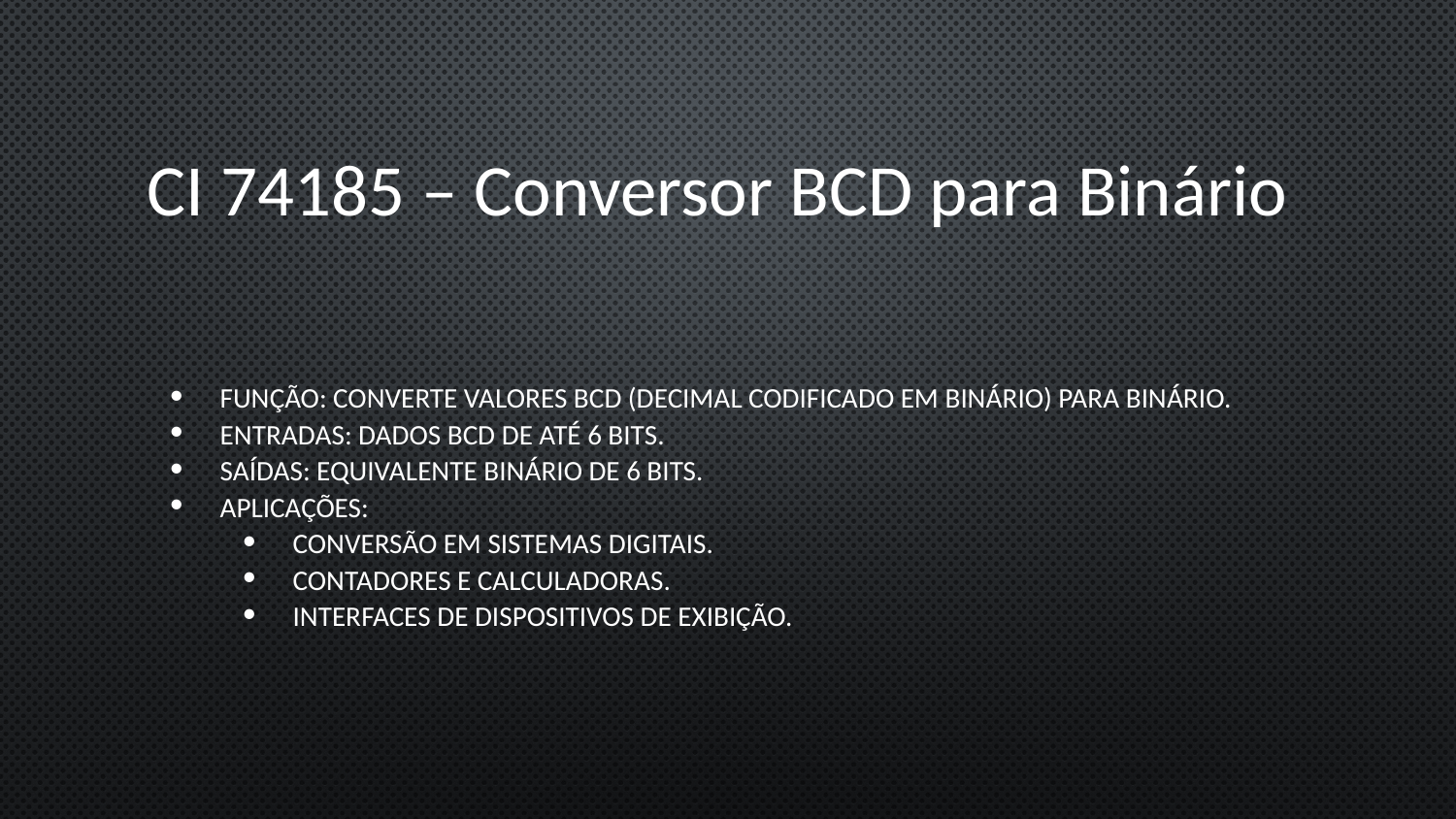

# CI 74185 – Conversor BCD para Binário
Função: Converte valores BCD (Decimal Codificado em Binário) para binário.
Entradas: Dados BCD de até 6 bits.
Saídas: Equivalente binário de 6 bits.
Aplicações:
Conversão em sistemas digitais.
Contadores e calculadoras.
Interfaces de dispositivos de exibição.